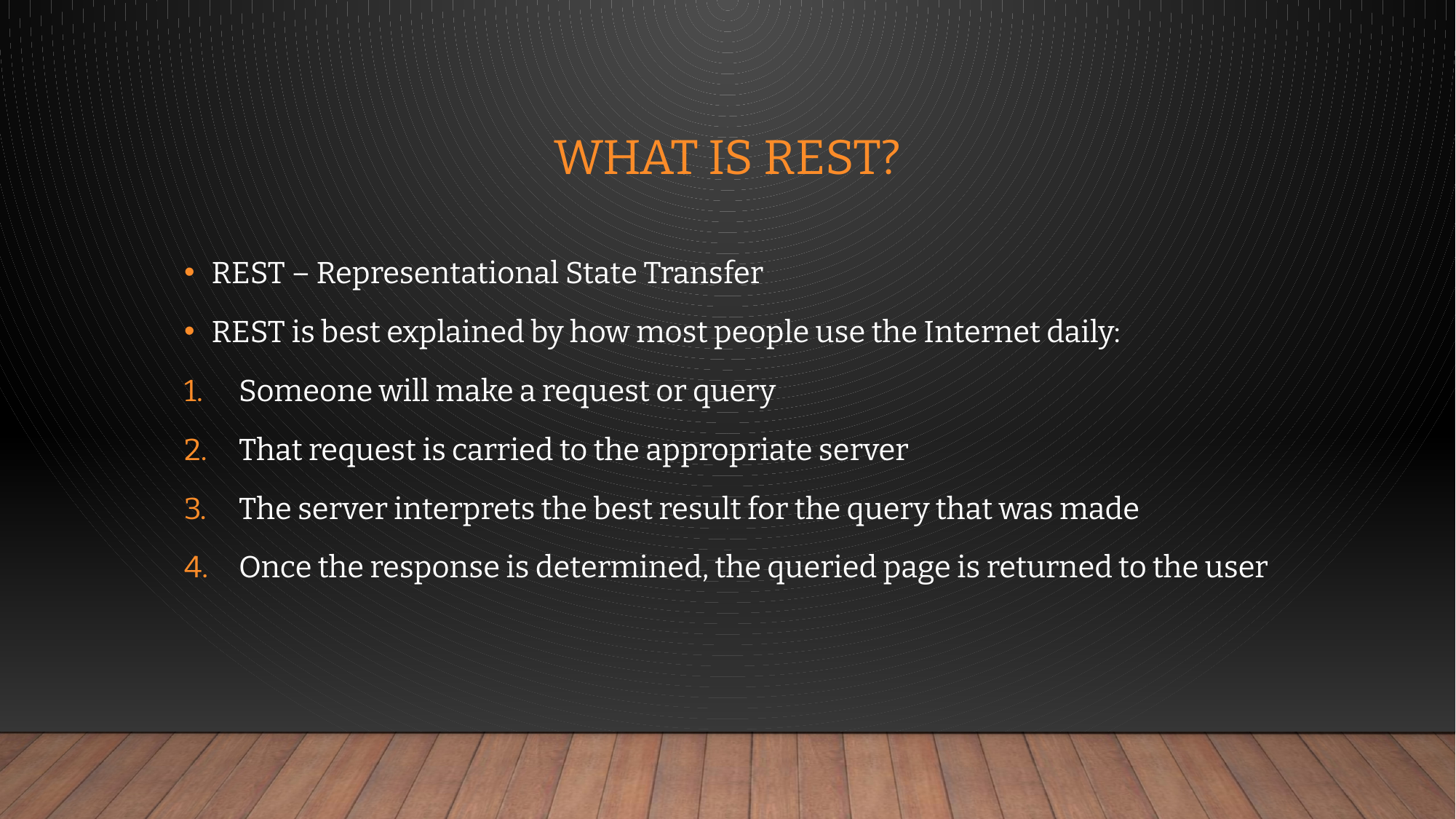

# What is rest?
REST – Representational State Transfer
REST is best explained by how most people use the Internet daily:
Someone will make a request or query
That request is carried to the appropriate server
The server interprets the best result for the query that was made
Once the response is determined, the queried page is returned to the user